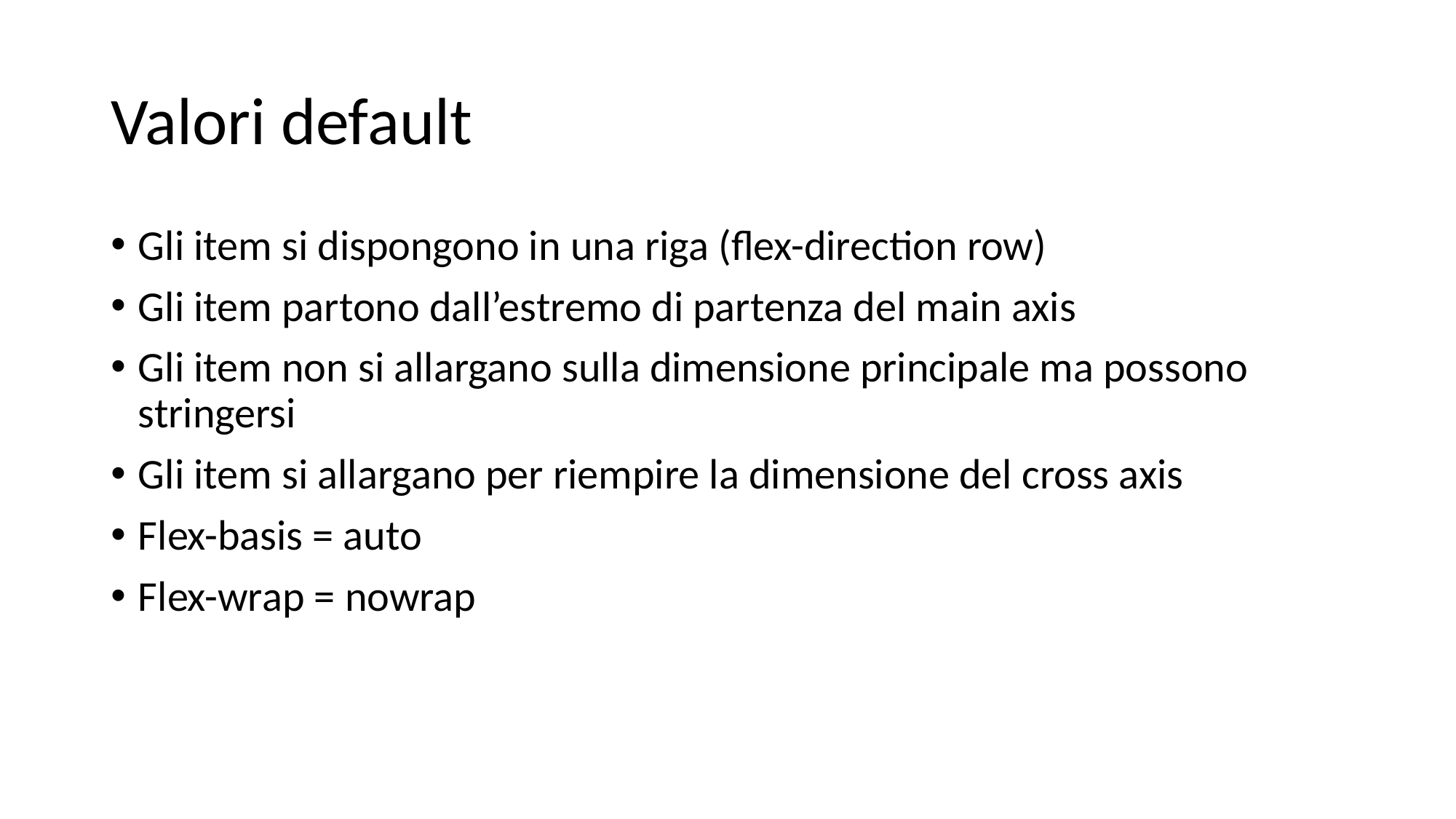

# Valori default
Gli item si dispongono in una riga (flex-direction row)
Gli item partono dall’estremo di partenza del main axis
Gli item non si allargano sulla dimensione principale ma possono stringersi
Gli item si allargano per riempire la dimensione del cross axis
Flex-basis = auto
Flex-wrap = nowrap